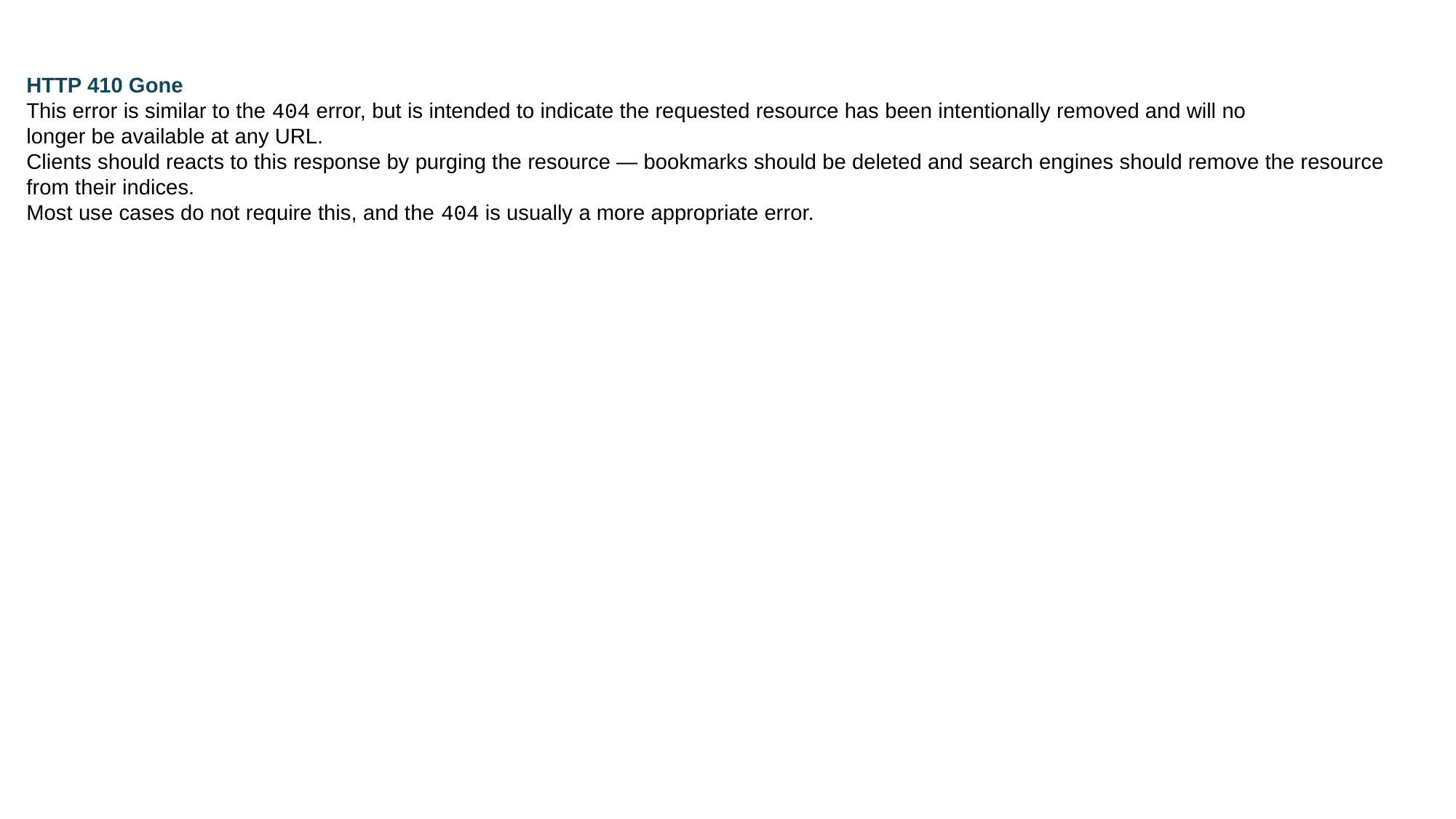

HTTP 410 Gone
This error is similar to the 404 error, but is intended to indicate the requested resource has been intentionally removed and will no
longer be available at any URL.
Clients should reacts to this response by purging the resource — bookmarks should be deleted and search engines should remove the resource
from their indices.
Most use cases do not require this, and the 404 is usually a more appropriate error.